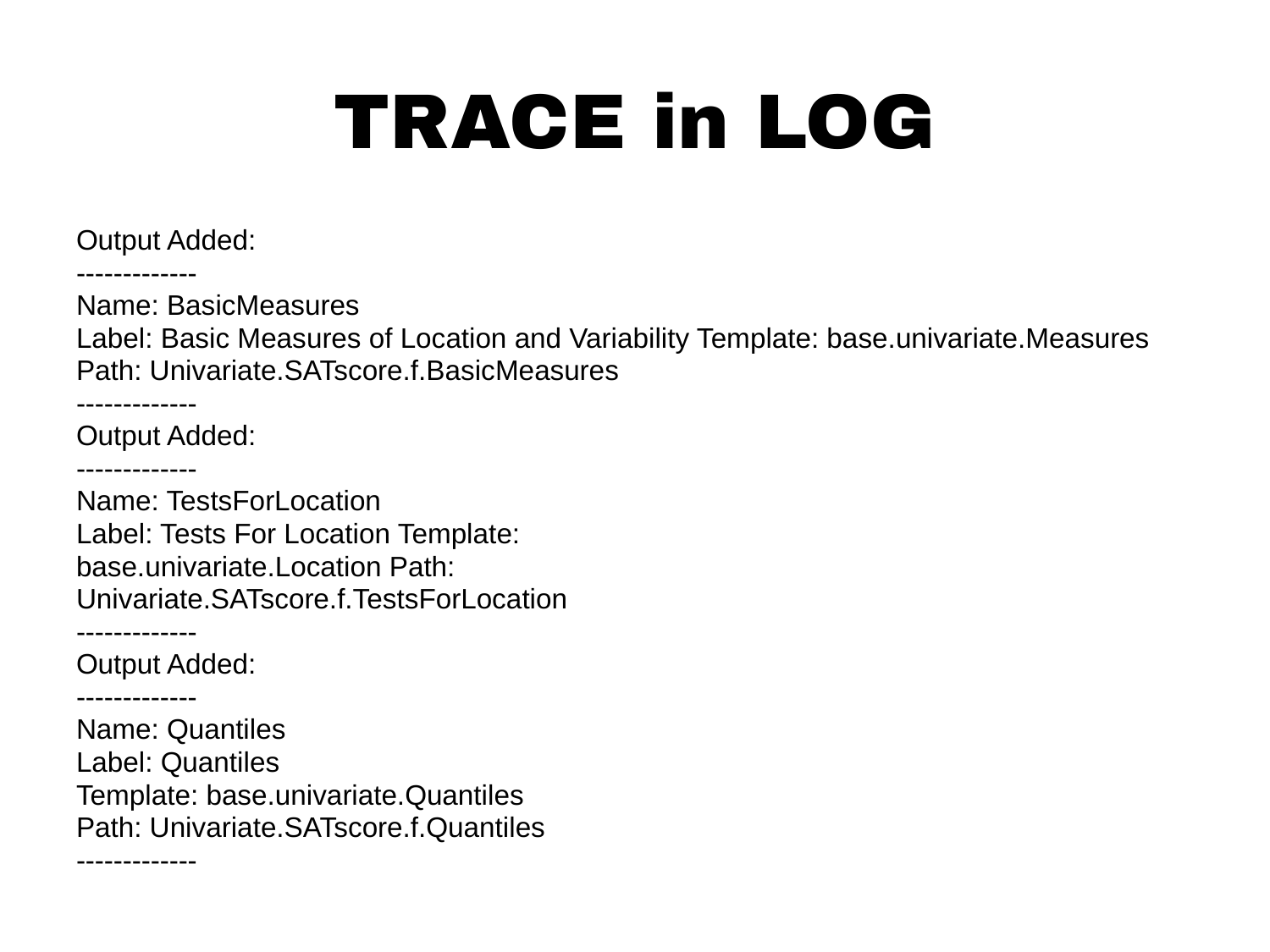

# TRACE in LOG
Output Added:
-------------
Name: BasicMeasures
Label: Basic Measures of Location and Variability Template: base.univariate.Measures
Path: Univariate.SATscore.f.BasicMeasures
-------------
Output Added:
-------------
Name: TestsForLocation
Label: Tests For Location Template:
base.univariate.Location Path:
Univariate.SATscore.f.TestsForLocation
-------------
Output Added:
-------------
Name: Quantiles
Label: Quantiles
Template: base.univariate.Quantiles
Path: Univariate.SATscore.f.Quantiles
-------------